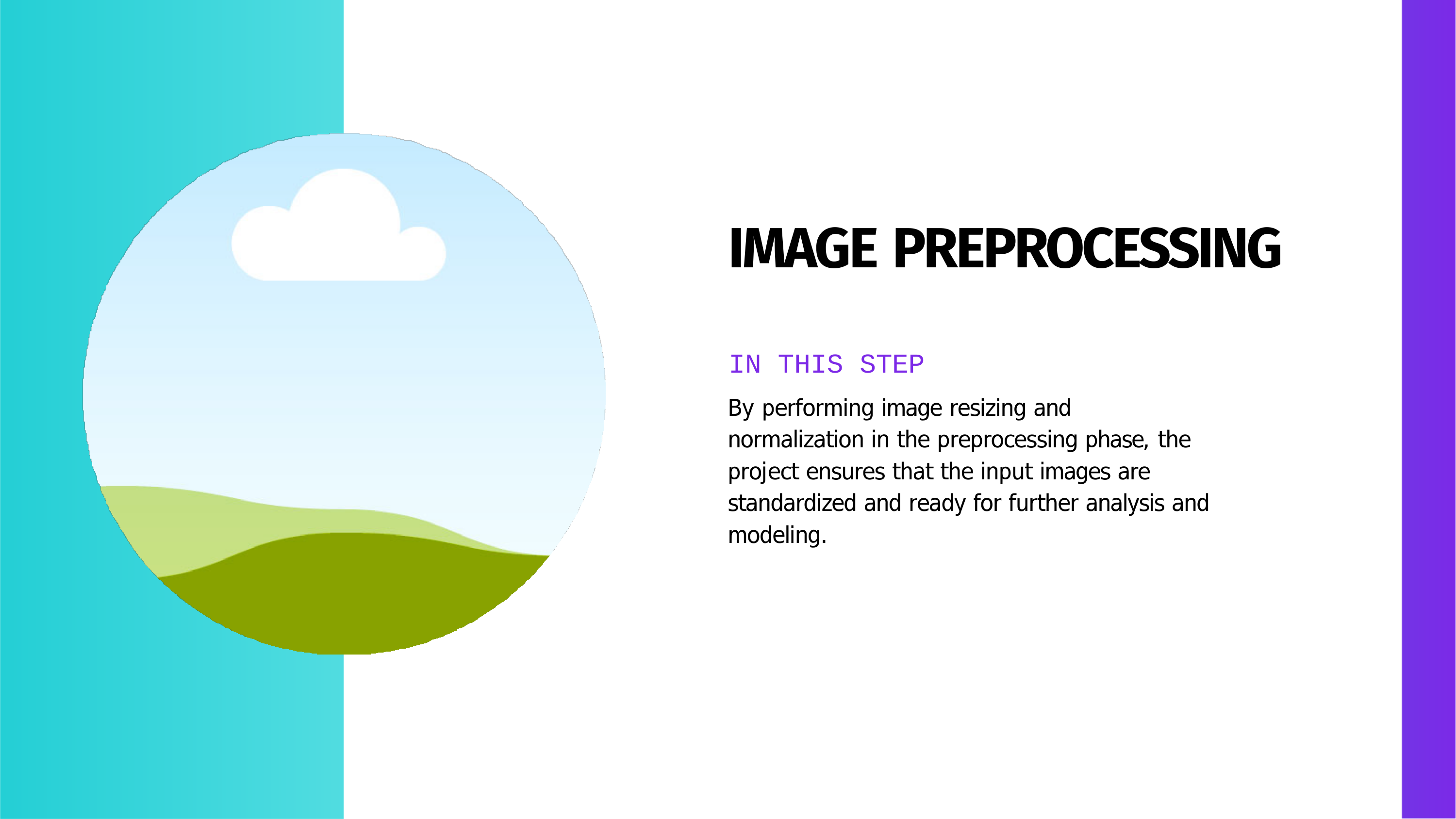

# IMAGE PREPROCESSING
IN THIS STEP
By performing image resizing and normalization in the preprocessing phase, the project ensures that the input images are standardized and ready for further analysis and modeling.